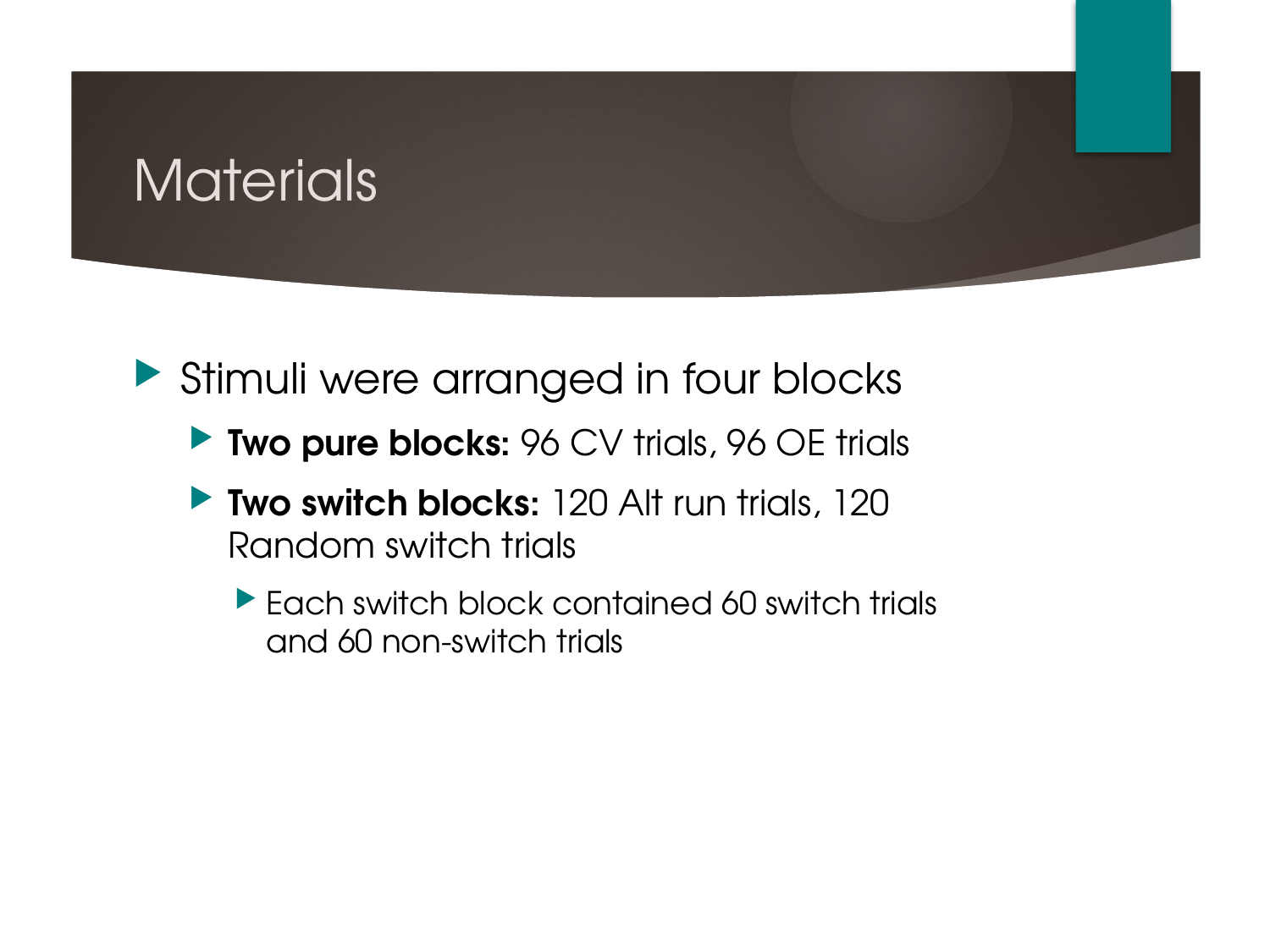

# Materials
Stimuli were arranged in four blocks
Two pure blocks: 96 CV trials, 96 OE trials
Two switch blocks: 120 Alt run trials, 120 Random switch trials
Each switch block contained 60 switch trials and 60 non-switch trials